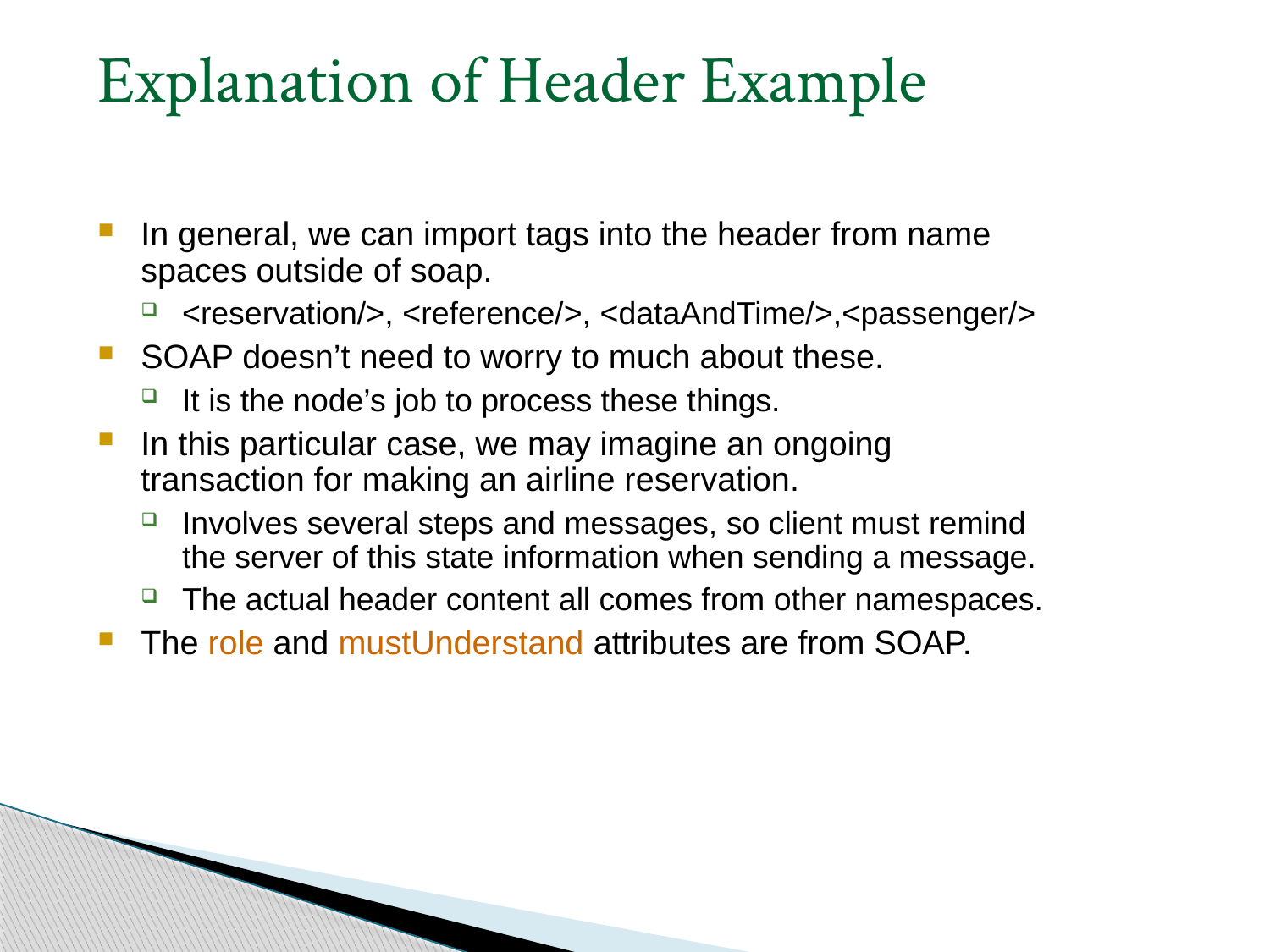

Explanation of Header Example
In general, we can import tags into the header from name spaces outside of soap.
<reservation/>, <reference/>, <dataAndTime/>,<passenger/>
SOAP doesn’t need to worry to much about these.
It is the node’s job to process these things.
In this particular case, we may imagine an ongoing transaction for making an airline reservation.
Involves several steps and messages, so client must remind the server of this state information when sending a message.
The actual header content all comes from other namespaces.
The role and mustUnderstand attributes are from SOAP.